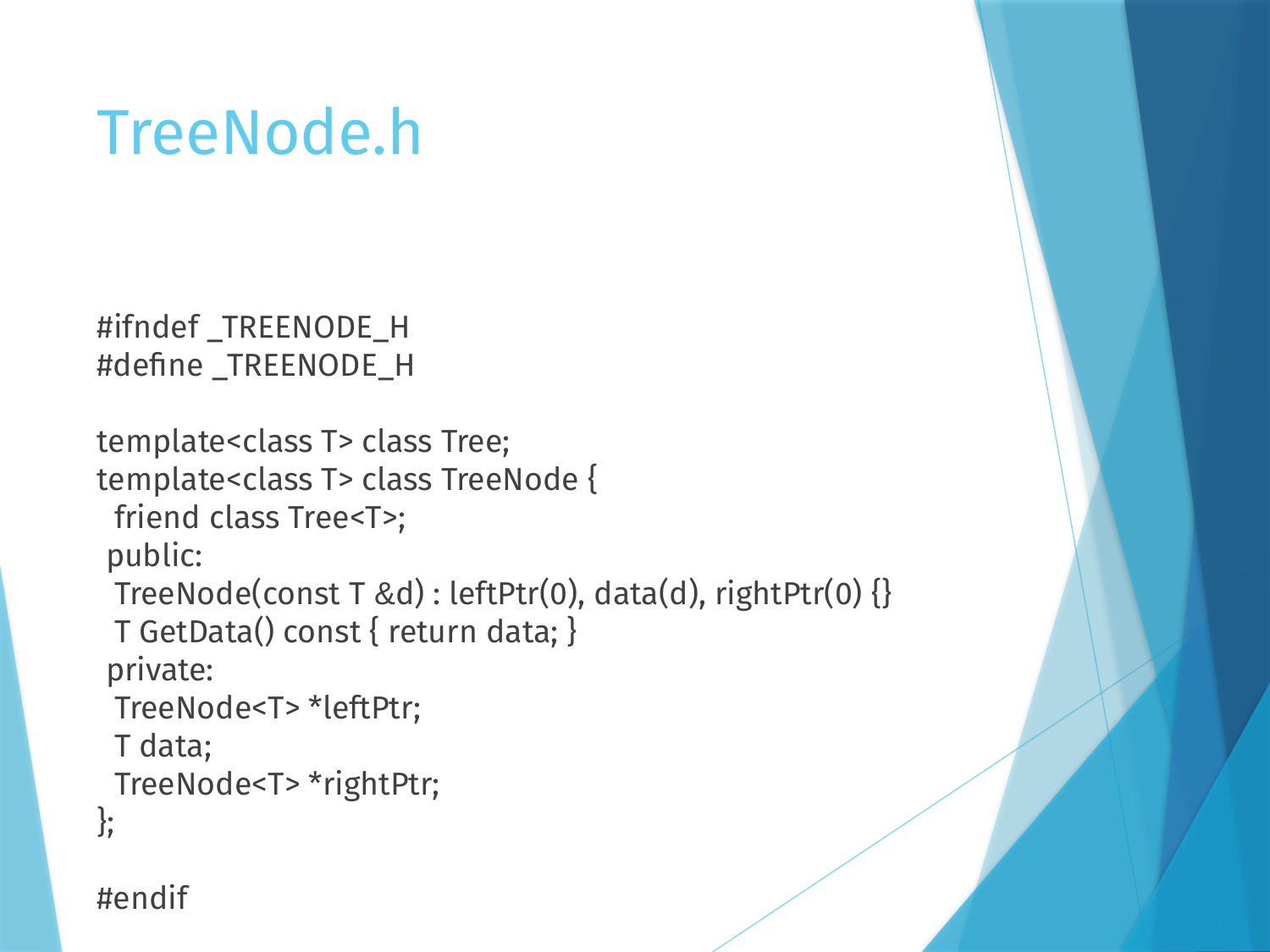

# TreeNode.h
#ifndef _TREENODE_H
#define _TREENODE_H

template<class T> class Tree;
template<class T> class TreeNode {
  friend class Tree<T>;
 public:
  TreeNode(const T &d) : leftPtr(0), data(d), rightPtr(0) {}
  T GetData() const { return data; }
 private:
  TreeNode<T> *leftPtr;
  T data;
  TreeNode<T> *rightPtr;
};

#endif